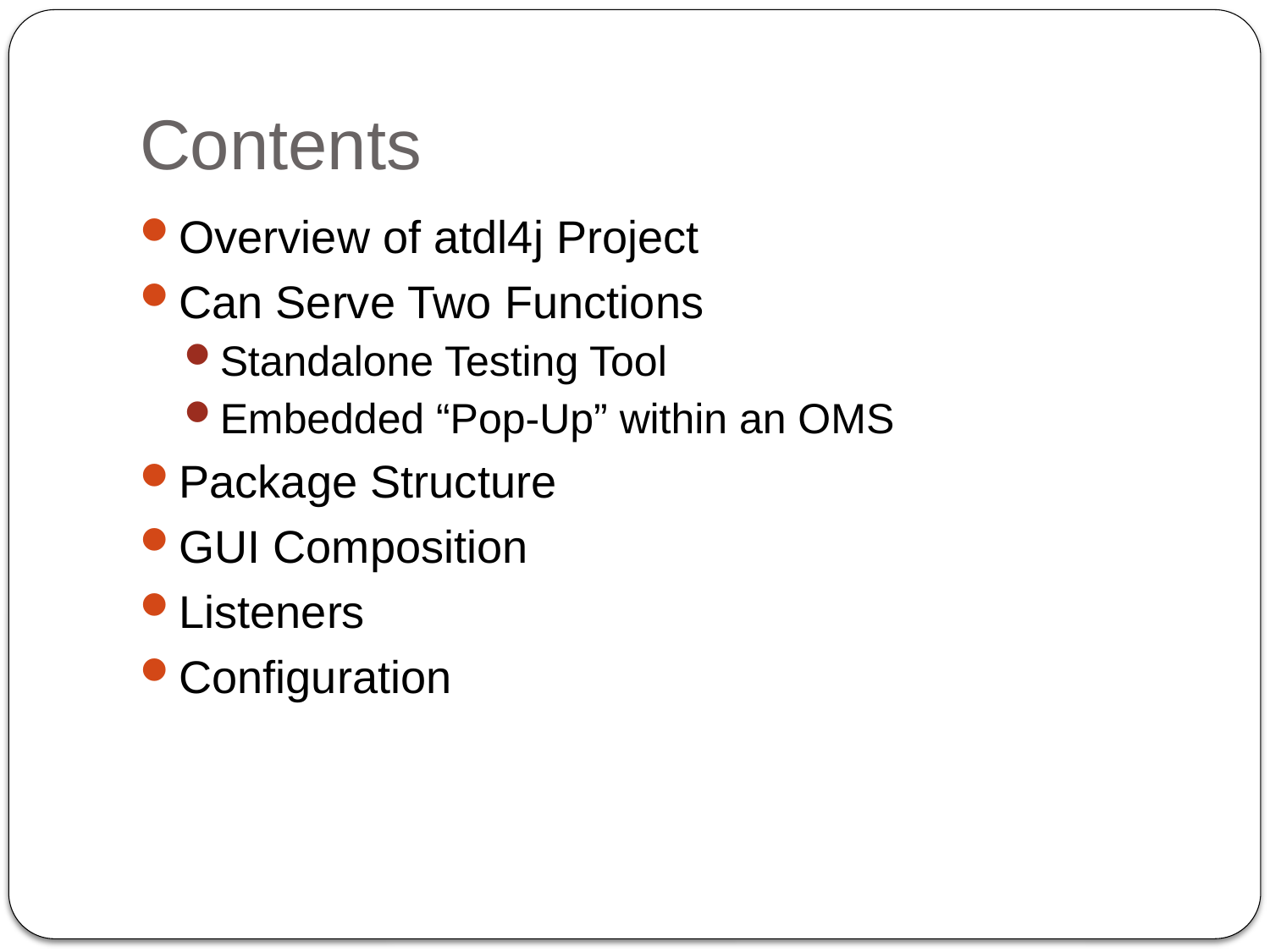

# Contents
Overview of atdl4j Project
Can Serve Two Functions
Standalone Testing Tool
Embedded “Pop-Up” within an OMS
Package Structure
GUI Composition
Listeners
Configuration